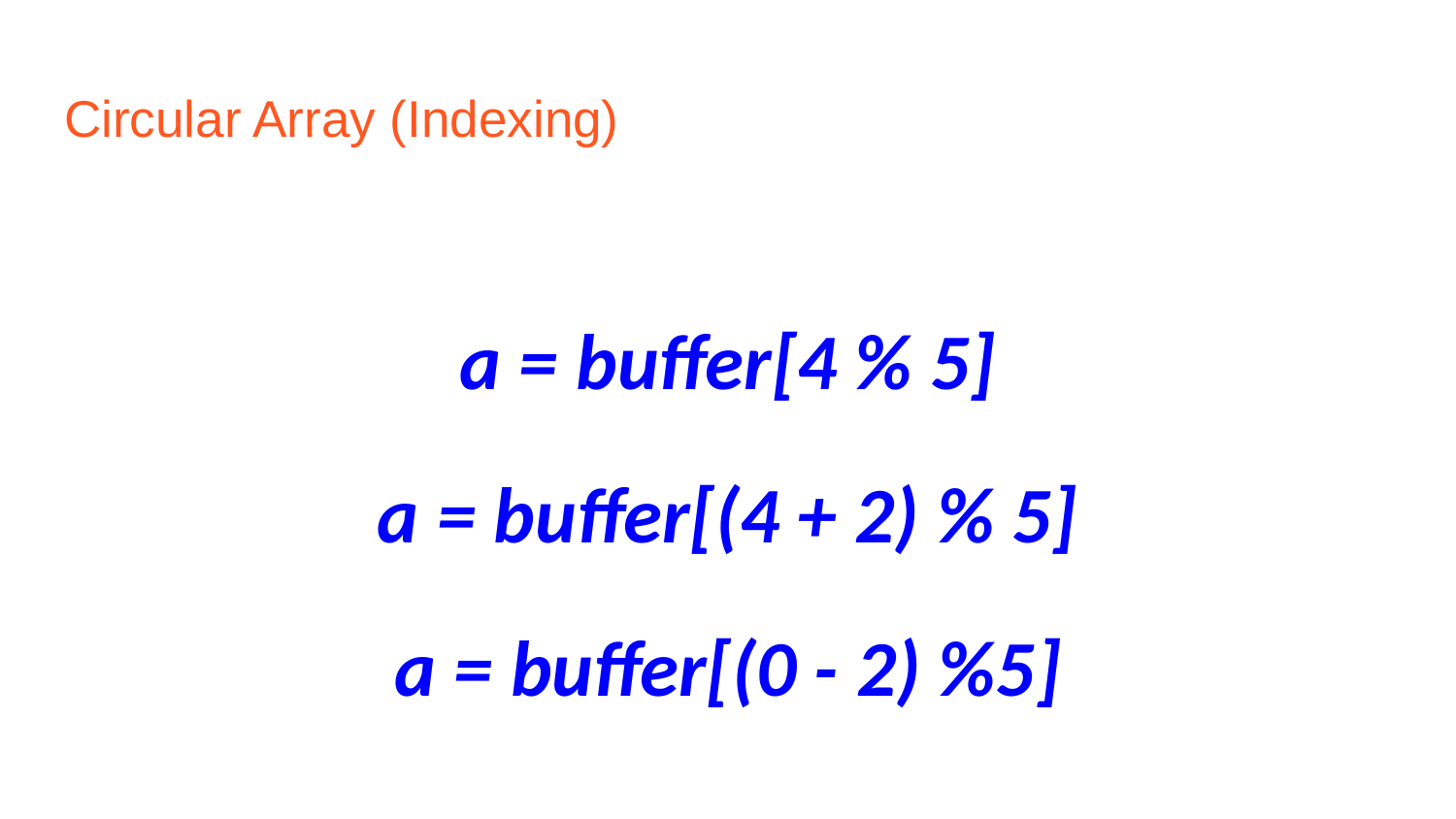

# Circular Array (Indexing)
a = buffer[4 % 5]
a = buffer[(4 + 2) % 5]
a = buffer[(0 - 2) %5]